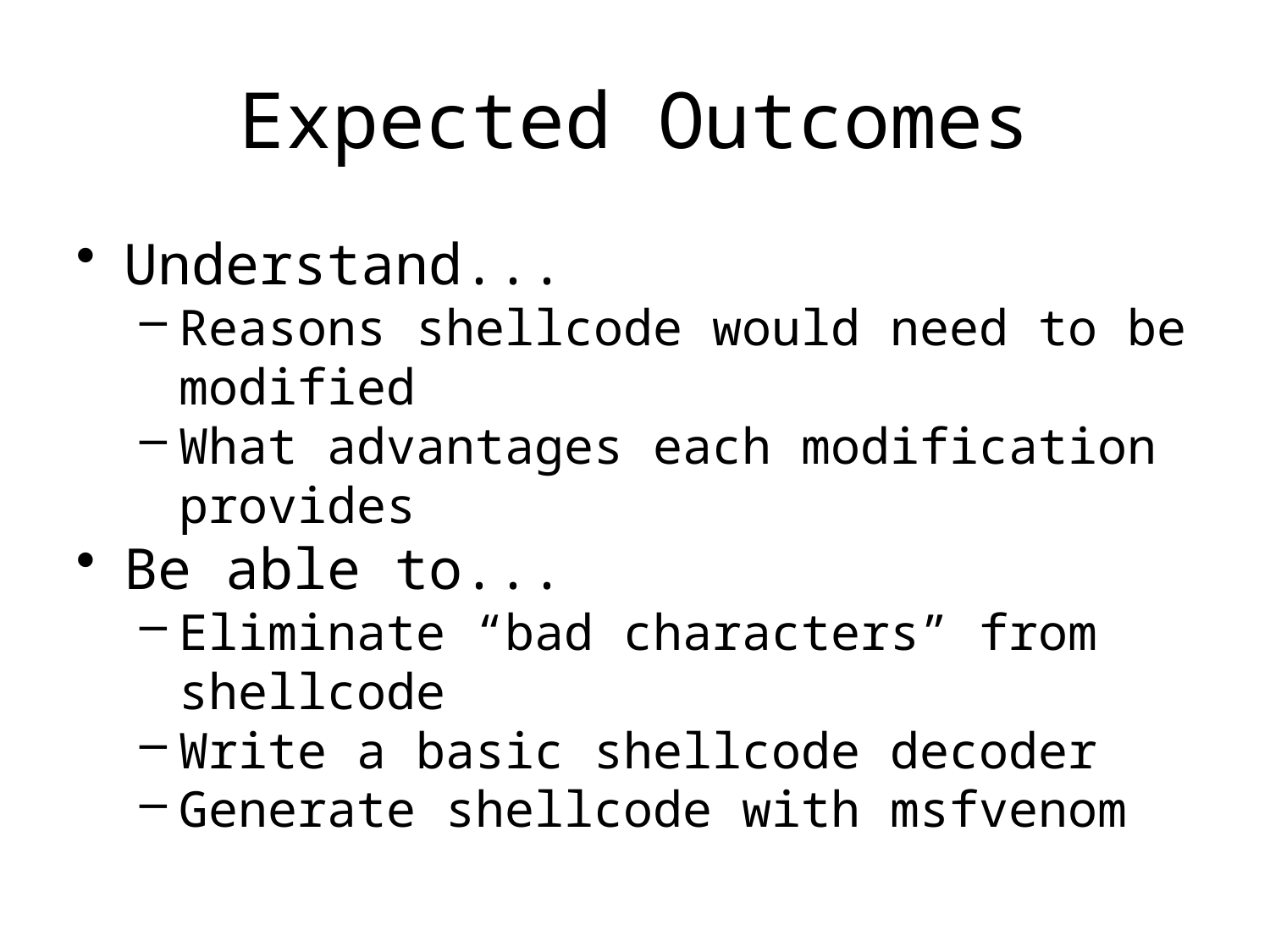

# Expected Outcomes
Understand...
Reasons shellcode would need to be modified
What advantages each modification provides
Be able to...
Eliminate “bad characters” from shellcode
Write a basic shellcode decoder
Generate shellcode with msfvenom